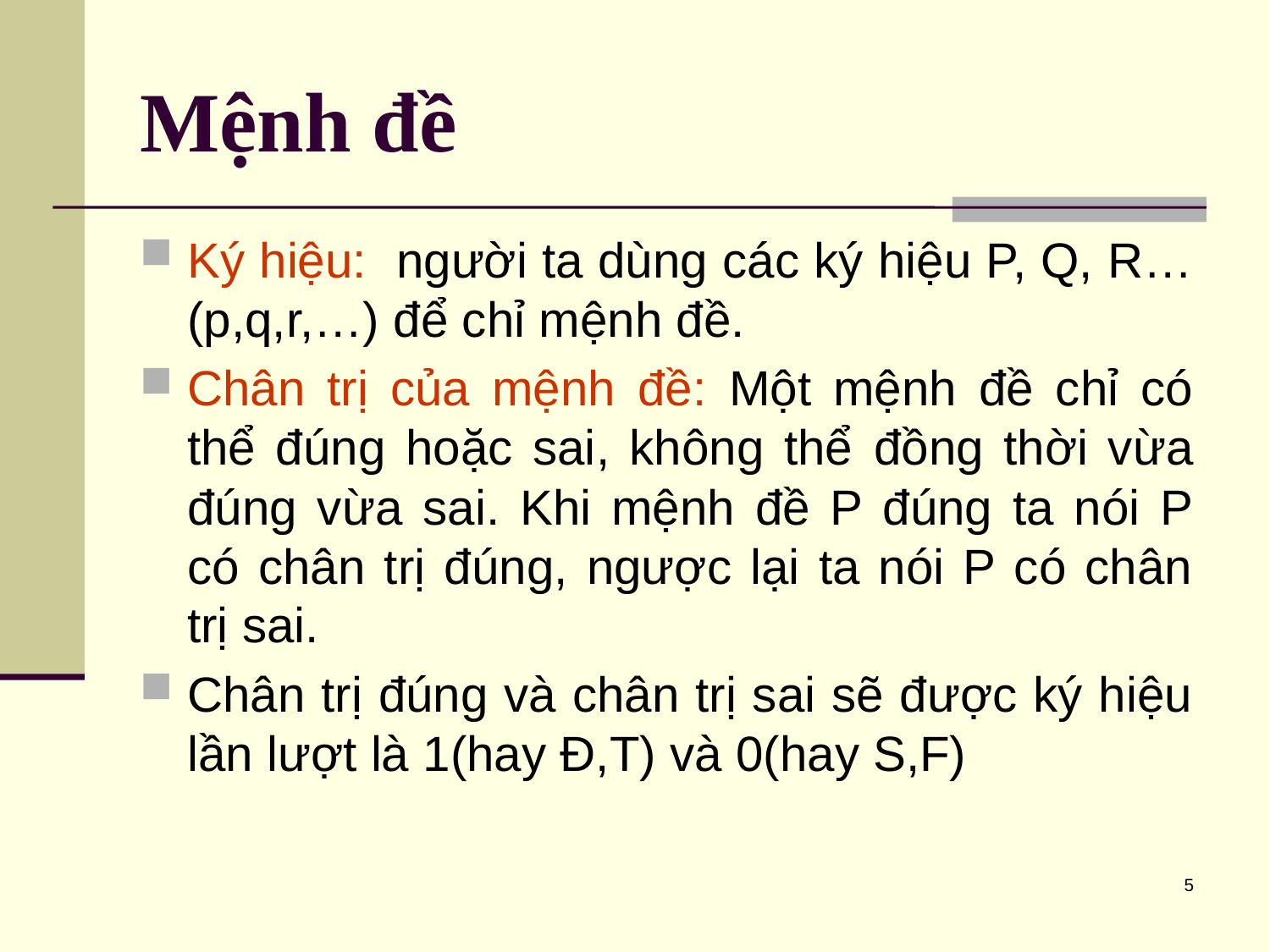

# Mệnh đề
Ký hiệu:  người ta dùng các ký hiệu P, Q, R… (p,q,r,…) để chỉ mệnh đề.
Chân trị của mệnh đề: Một mệnh đề chỉ có thể đúng hoặc sai, không thể đồng thời vừa đúng vừa sai. Khi mệnh đề P đúng ta nói P có chân trị đúng, ngược lại ta nói P có chân trị sai.
Chân trị đúng và chân trị sai sẽ được ký hiệu lần lượt là 1(hay Đ,T) và 0(hay S,F)
5